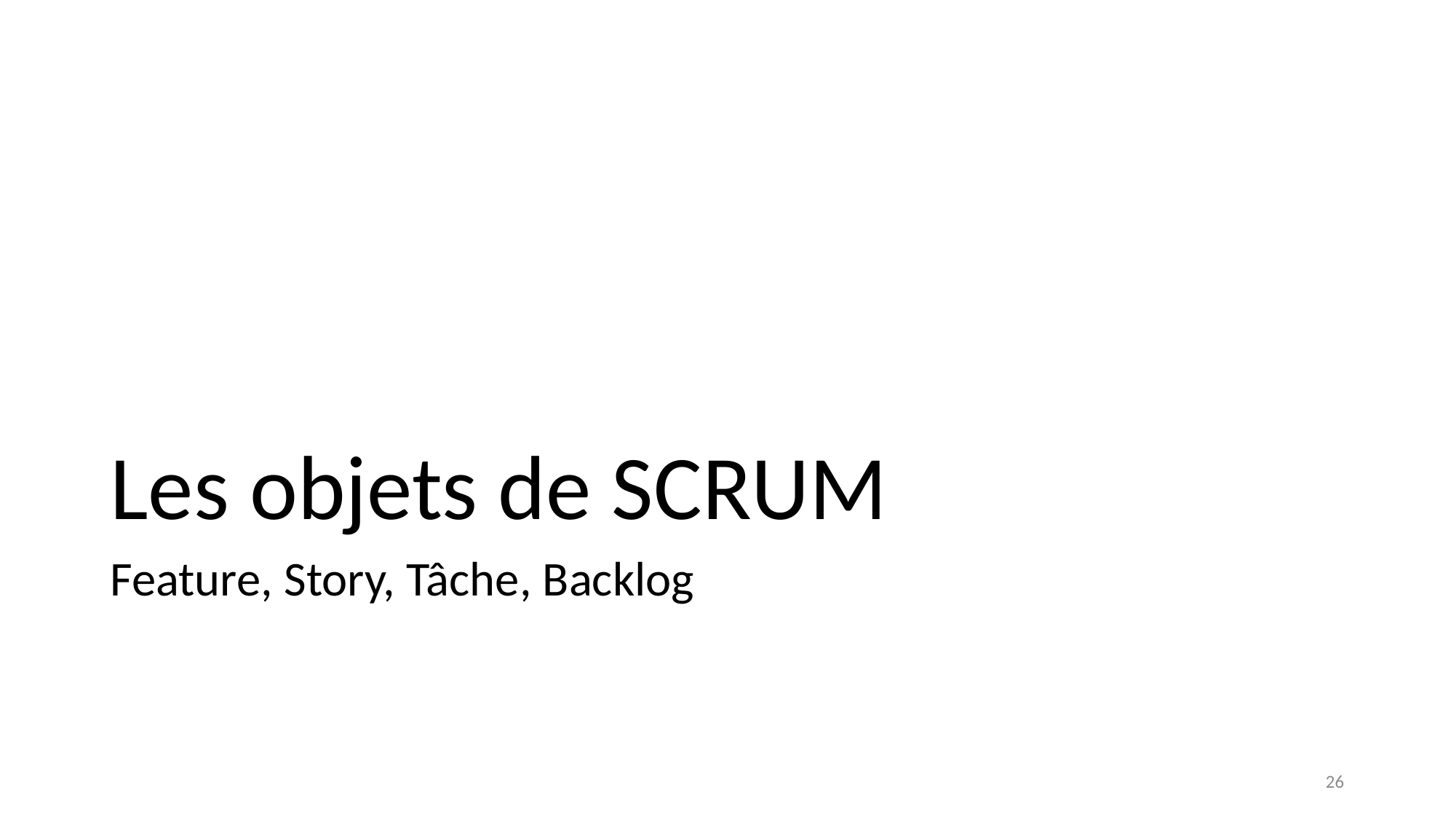

# Les objets de SCRUM
Feature, Story, Tâche, Backlog
26